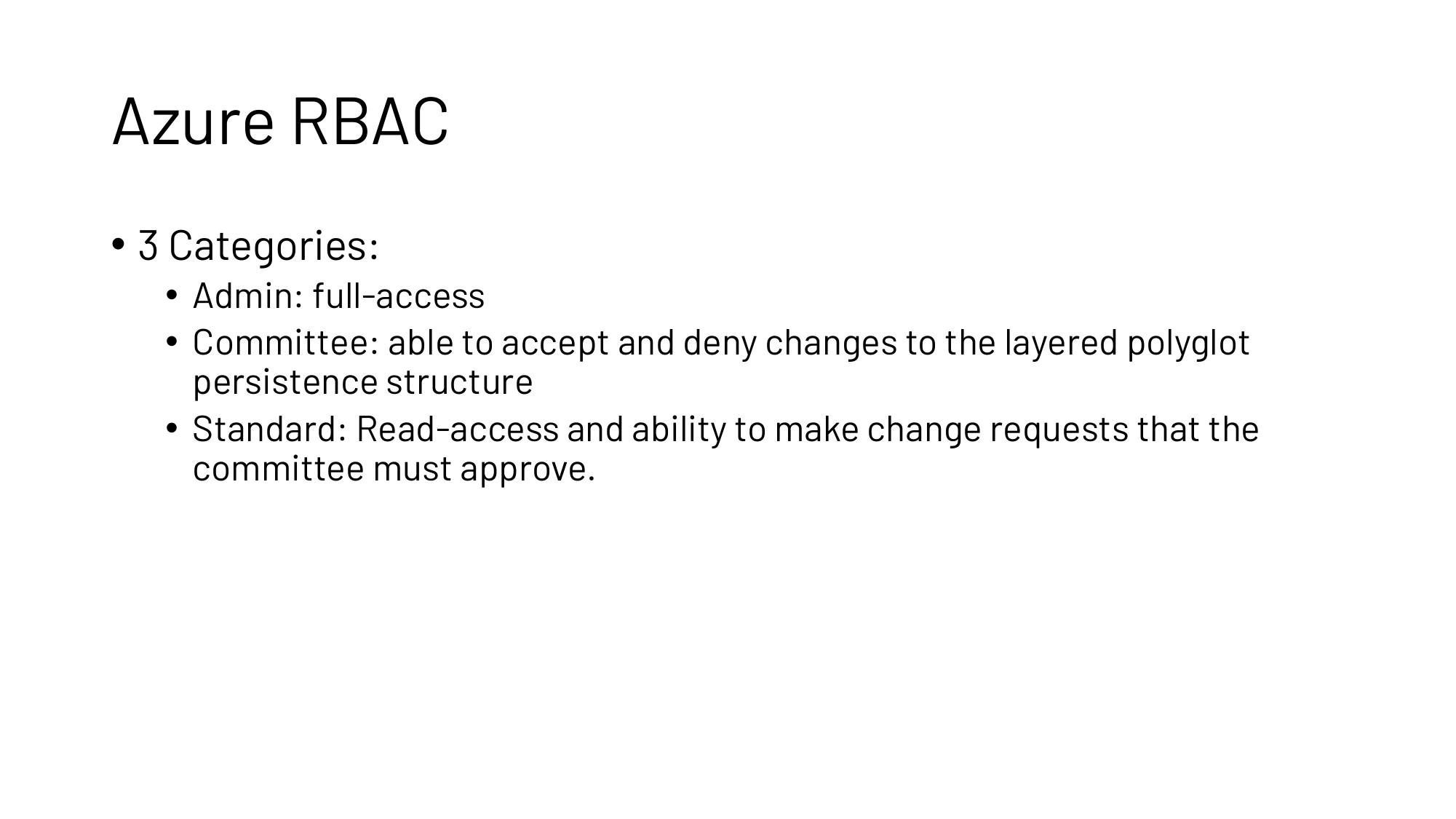

# Azure RBAC
3 Categories:
Admin: full-access
Committee: able to accept and deny changes to the layered polyglot persistence structure
Standard: Read-access and ability to make change requests that the committee must approve.